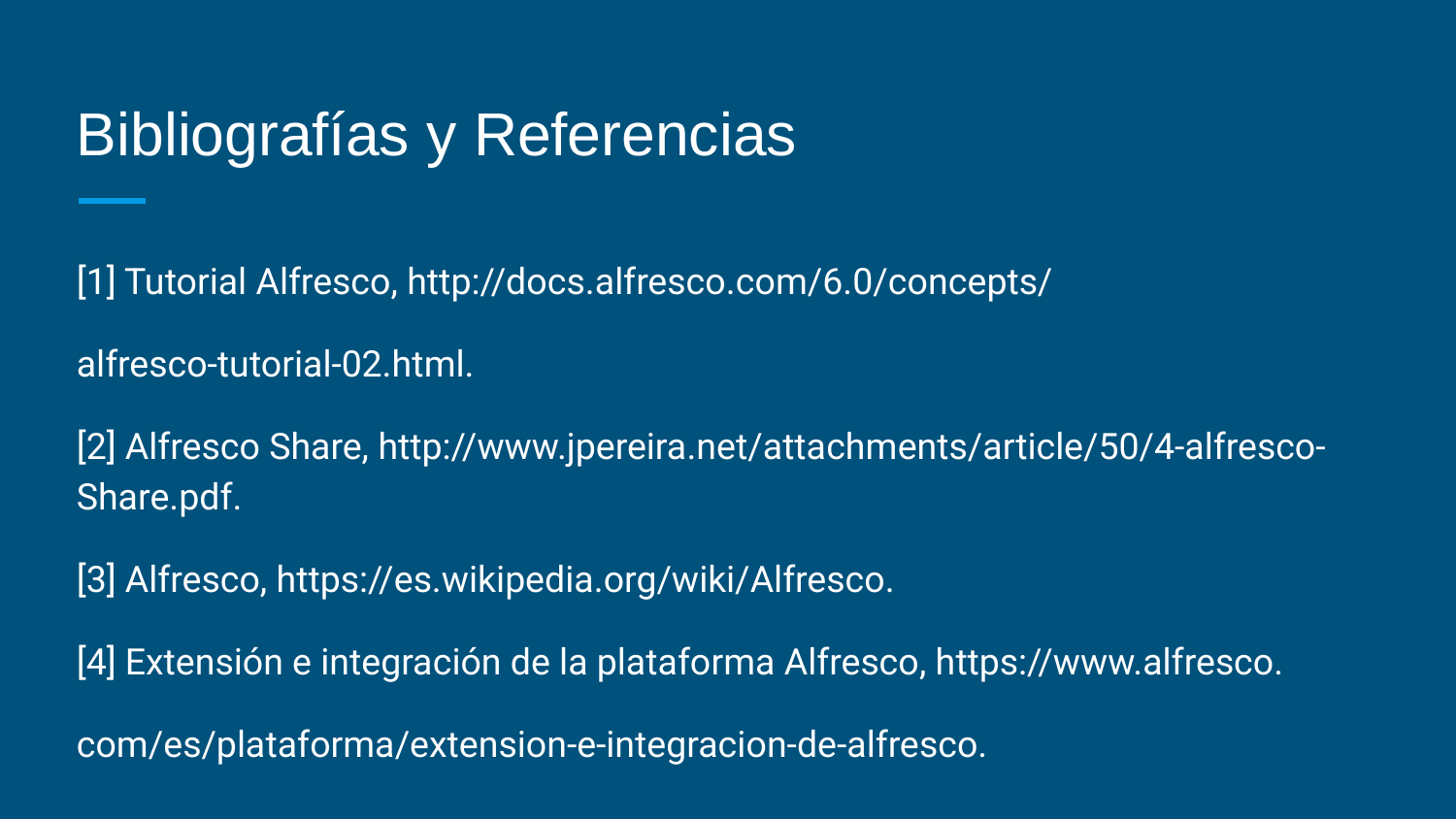

# Bibliografías y Referencias
[1] Tutorial Alfresco, http://docs.alfresco.com/6.0/concepts/
alfresco-tutorial-02.html.
[2] Alfresco Share, http://www.jpereira.net/attachments/article/50/4-alfresco-Share.pdf.
[3] Alfresco, https://es.wikipedia.org/wiki/Alfresco.
[4] Extensión e integración de la plataforma Alfresco, https://www.alfresco.
com/es/plataforma/extension-e-integracion-de-alfresco.